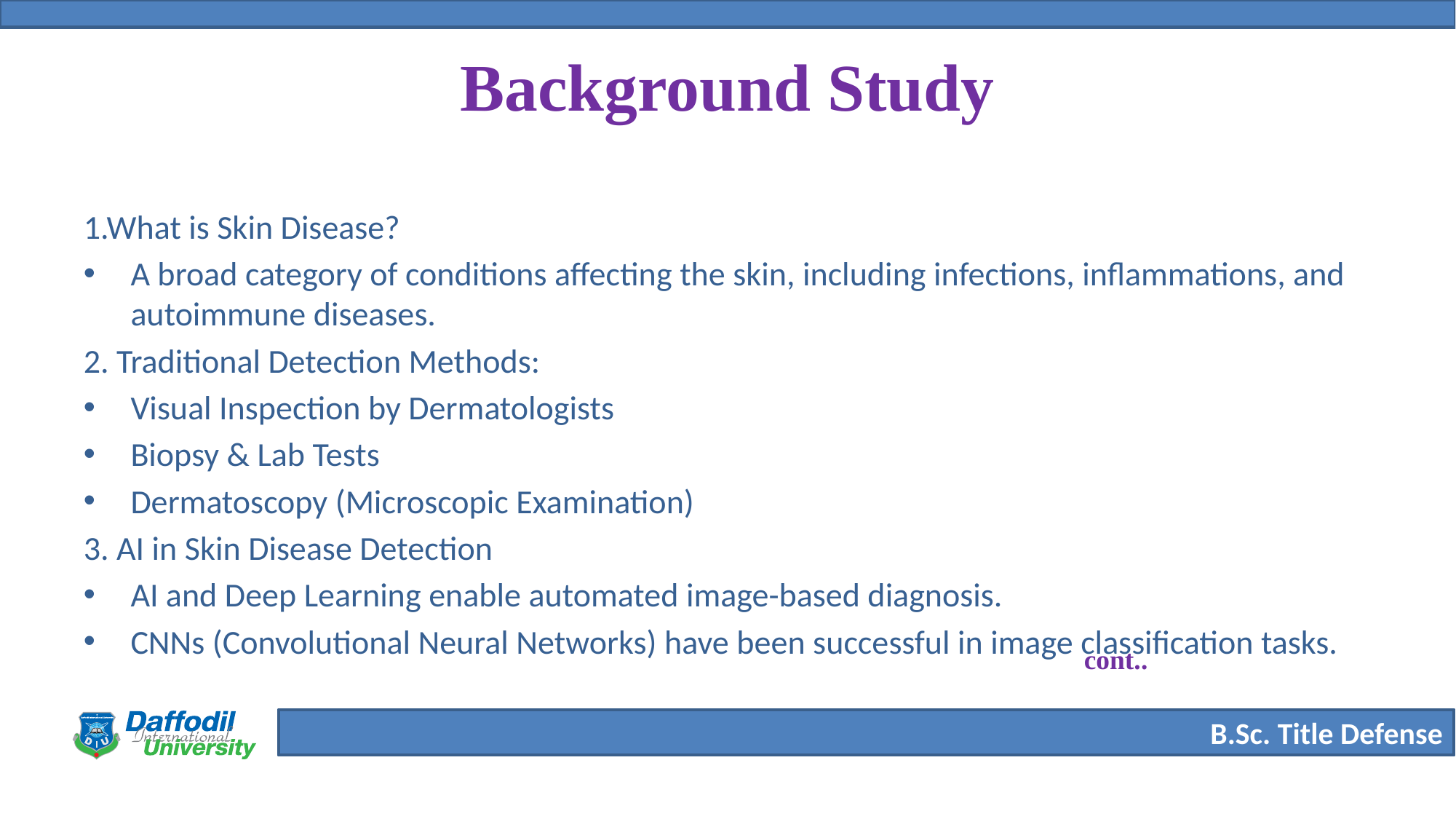

# Background Study
1.What is Skin Disease?
A broad category of conditions affecting the skin, including infections, inflammations, and autoimmune diseases.
2. Traditional Detection Methods:
Visual Inspection by Dermatologists
Biopsy & Lab Tests
Dermatoscopy (Microscopic Examination)
3. AI in Skin Disease Detection
AI and Deep Learning enable automated image-based diagnosis.
CNNs (Convolutional Neural Networks) have been successful in image classification tasks.
cont..
4